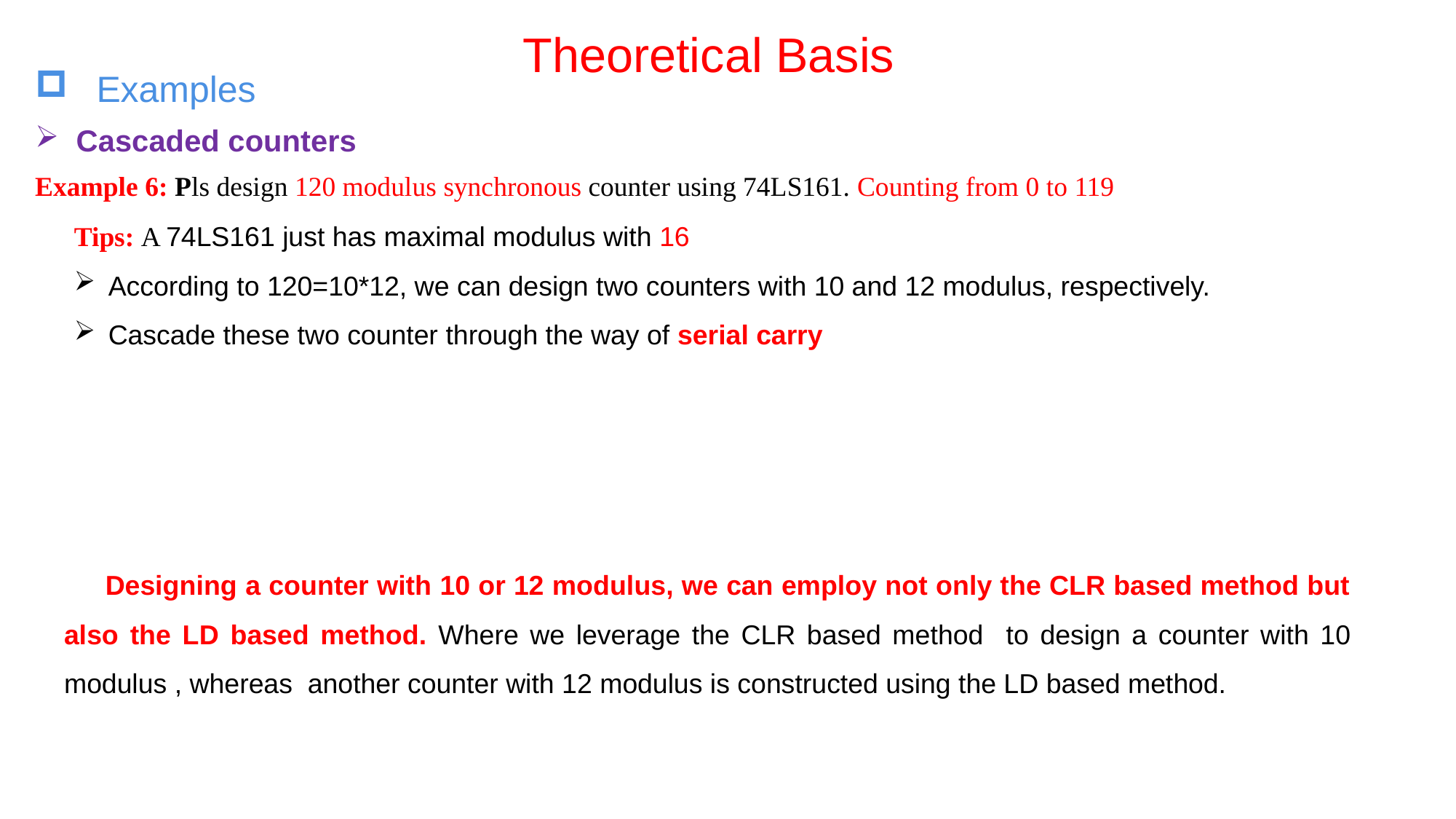

# Theoretical Basis
  Examples
Cascaded counters

Example 6: Pls design 120 modulus synchronous counter using 74LS161. Counting from 0 to 119
Tips: A 74LS161 just has maximal modulus with 16
According to 120=10*12, we can design two counters with 10 and 12 modulus, respectively.
Cascade these two counter through the way of serial carry
     Designing a counter with 10 or 12 modulus, we can employ not only the CLR based method but also the LD based method. Where we leverage the CLR based method  to design a counter with 10 modulus , whereas  another counter with 12 modulus is constructed using the LD based method.